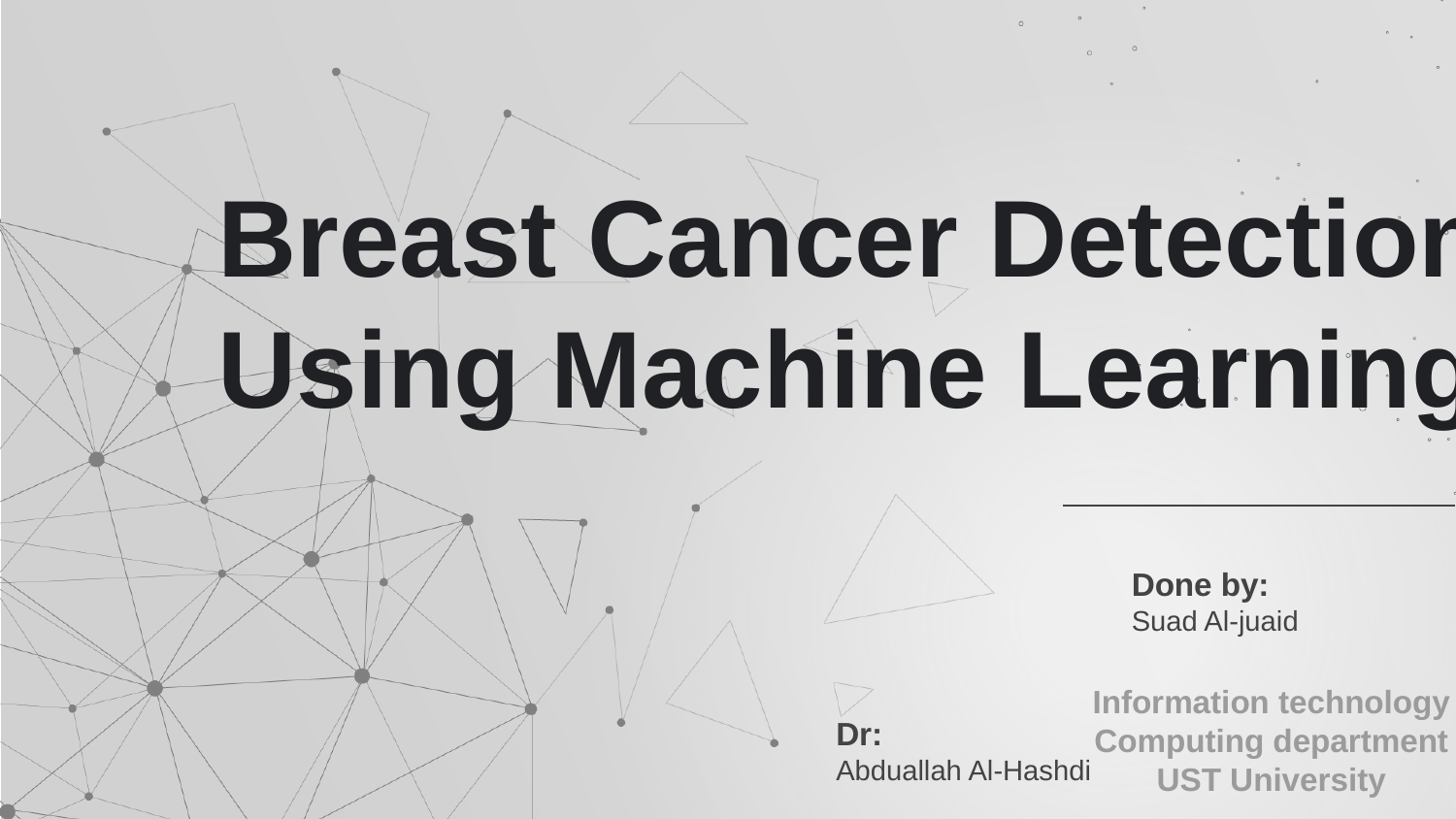

# Breast Cancer Detection Using Machine Learning
Done by:
Suad Al-juaid
Dr:
Abduallah Al-Hashdi
Information technology
Computing department
UST University